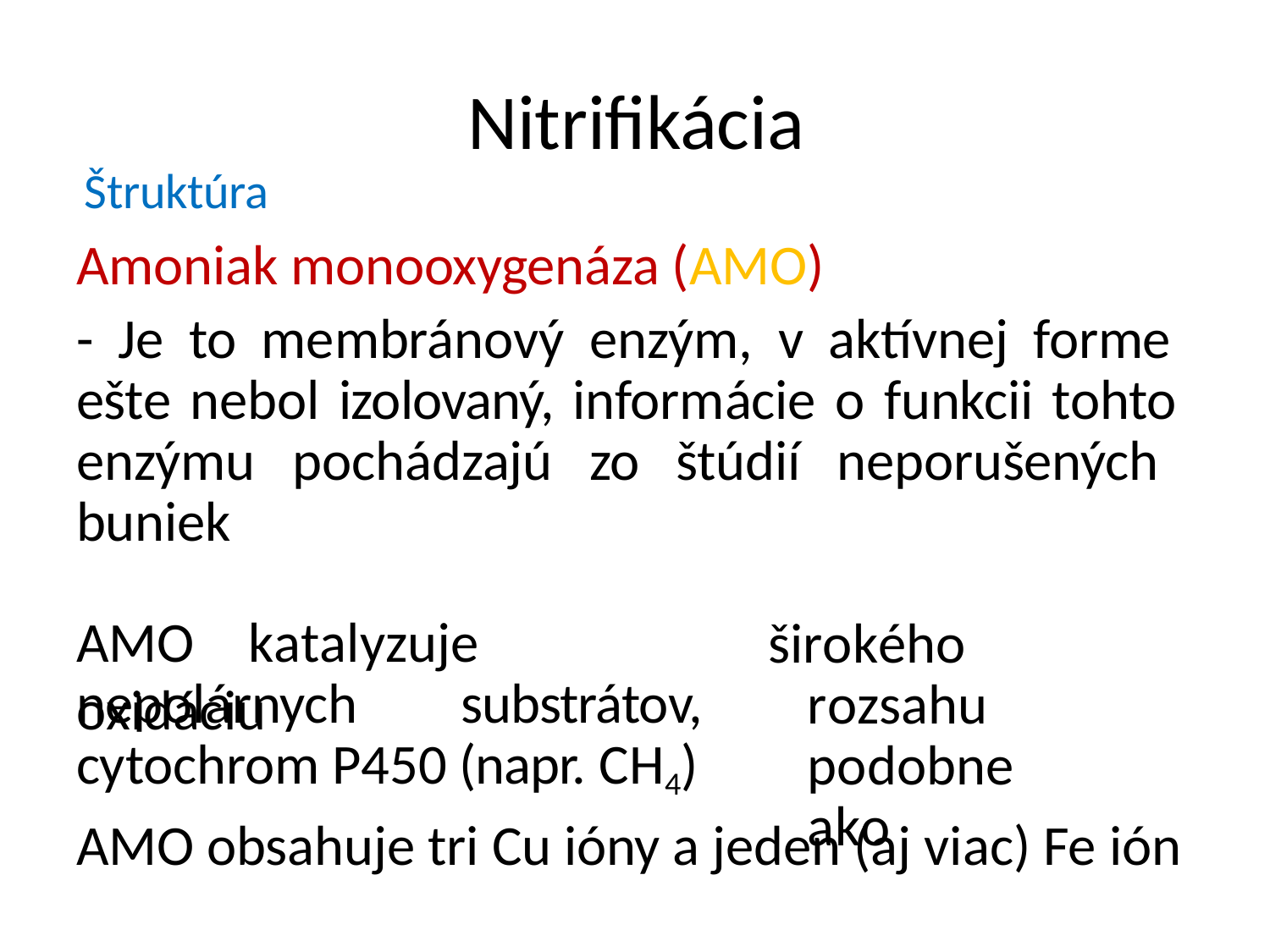

# Nitrifikácia
Štruktúra
Amoniak monooxygenáza (AMO)
- Je to membránový enzým, v aktívnej forme  ešte nebol izolovaný, informácie o funkcii tohto  enzýmu pochádzajú zo štúdií neporušených  buniek
AMO	katalyzuje	oxidáciu
širokého	rozsahu  podobne		ako
nepolárnych	substrátov,
cytochrom P450 (napr. CH4)
AMO obsahuje tri Cu ióny a jeden (aj viac) Fe ión